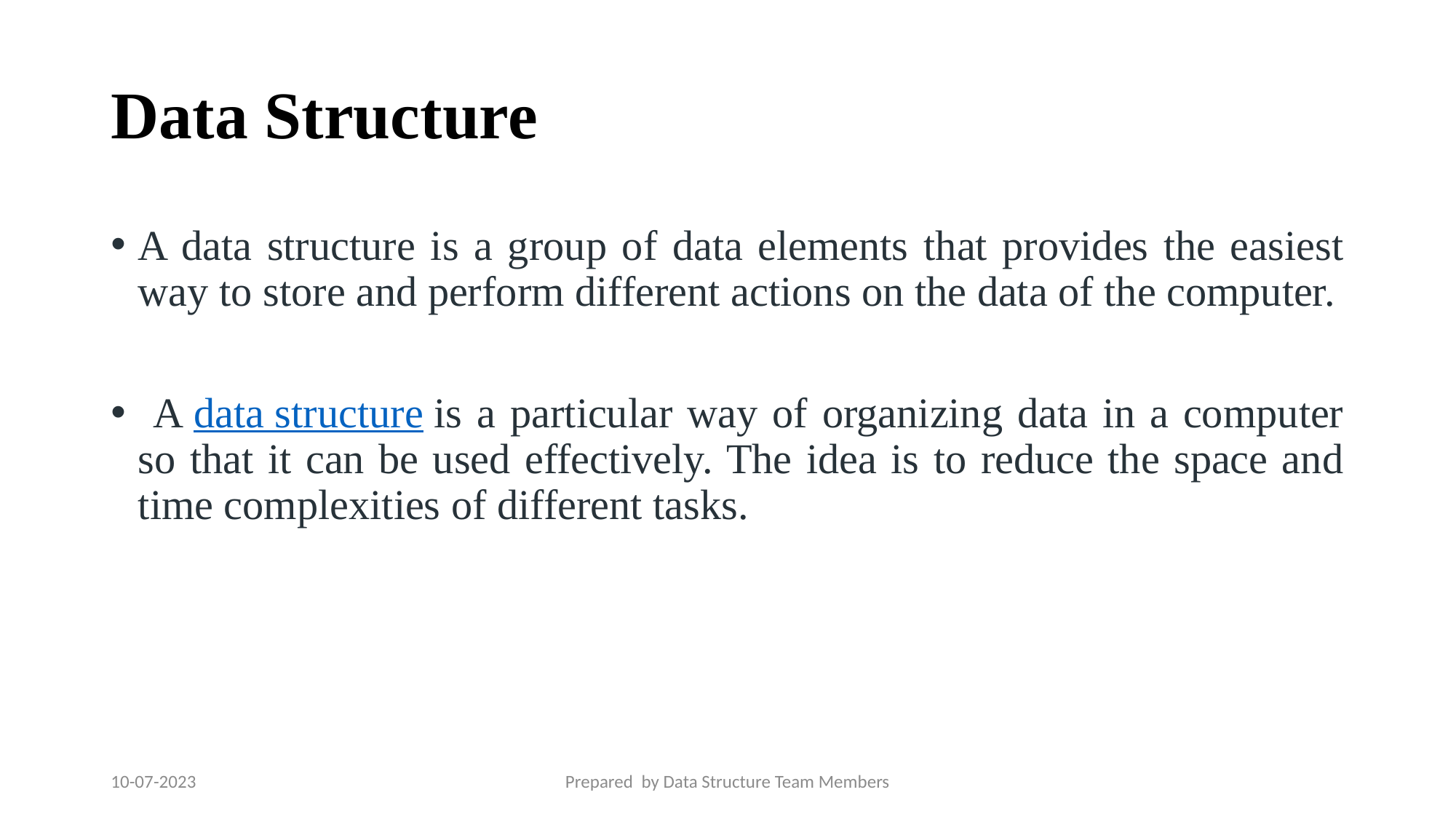

# Data Structure
A data structure is a group of data elements that provides the easiest way to store and perform different actions on the data of the computer.

 A data structure is a particular way of organizing data in a computer so that it can be used effectively. The idea is to reduce the space and time complexities of different tasks.
10-07-2023
Prepared  by Data Structure Team Members